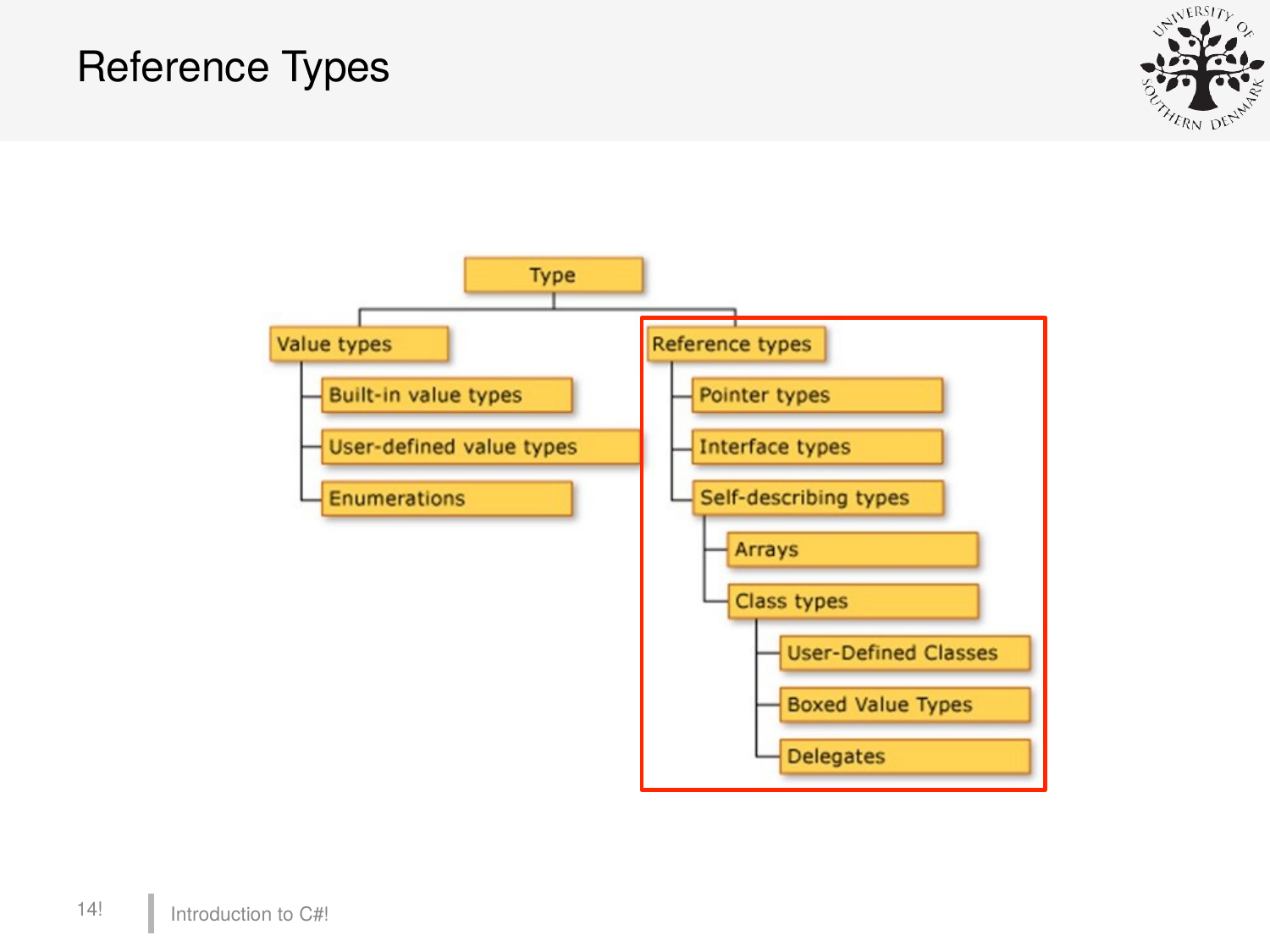

# Reference Types

14!
Introduction to C#!